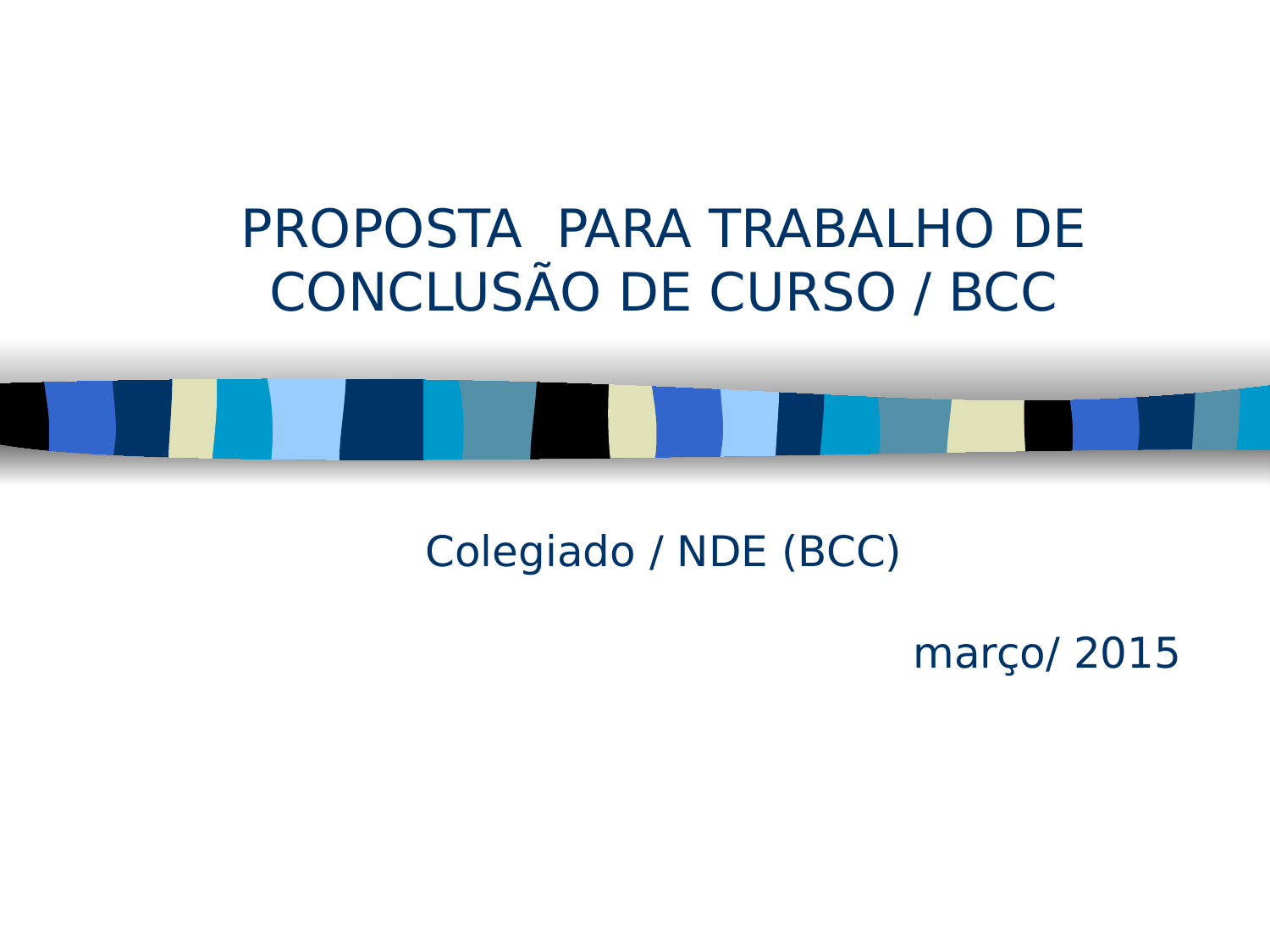

PROPOSTA  PARA TRABALHO DE CONCLUSÃO DE CURSO / BCC
Colegiado / NDE (BCC)

março/ 2015